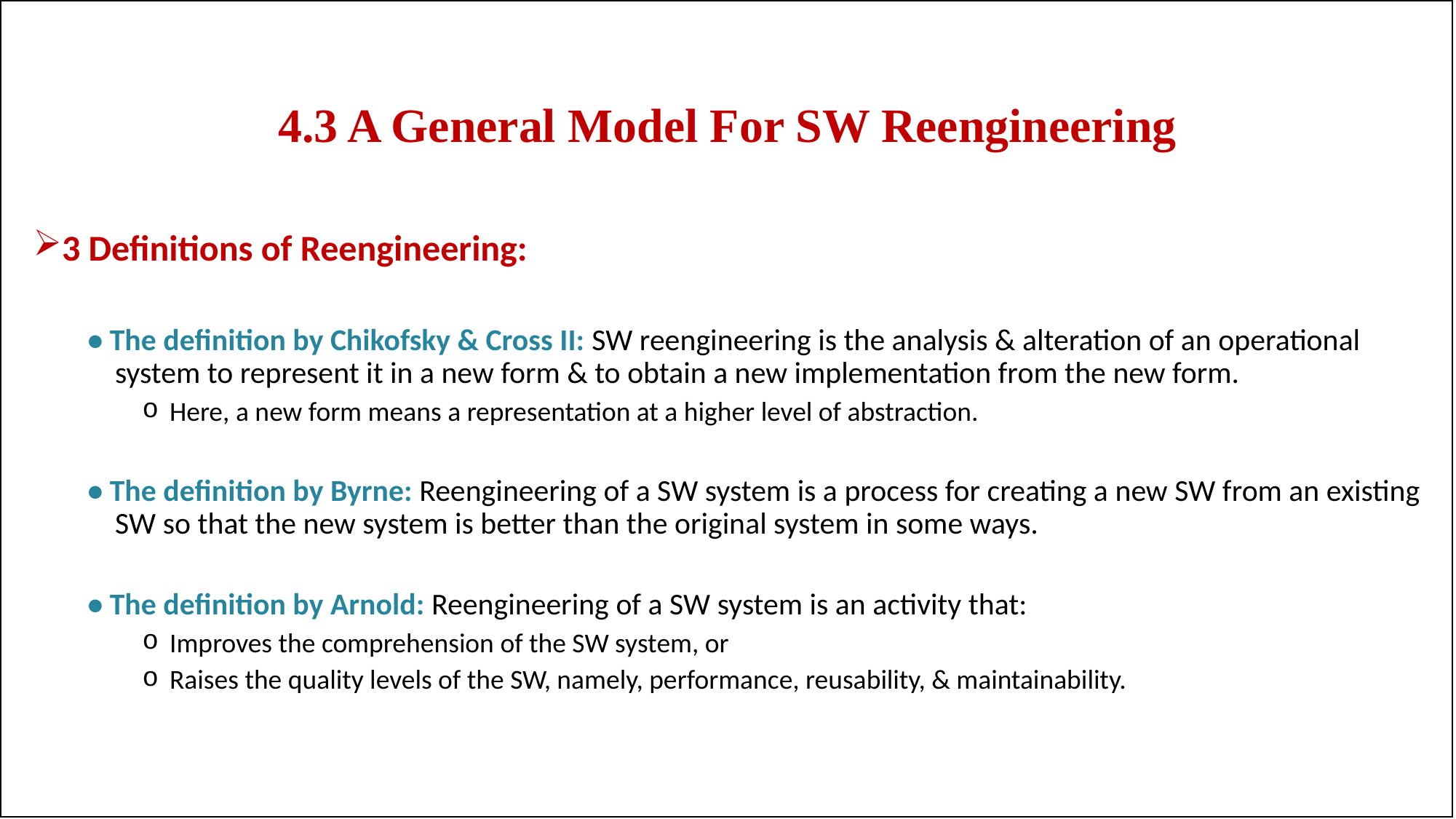

4.3 A General Model For SW Reengineering
3 Definitions of Reengineering:

• The definition by Chikofsky & Cross II: SW reengineering is the analysis & alteration of an operational system to represent it in a new form & to obtain a new implementation from the new form.
Here, a new form means a representation at a higher level of abstraction.

• The definition by Byrne: Reengineering of a SW system is a process for creating a new SW from an existing SW so that the new system is better than the original system in some ways.

• The definition by Arnold: Reengineering of a SW system is an activity that:
Improves the comprehension of the SW system, or
Raises the quality levels of the SW, namely, performance, reusability, & maintainability.